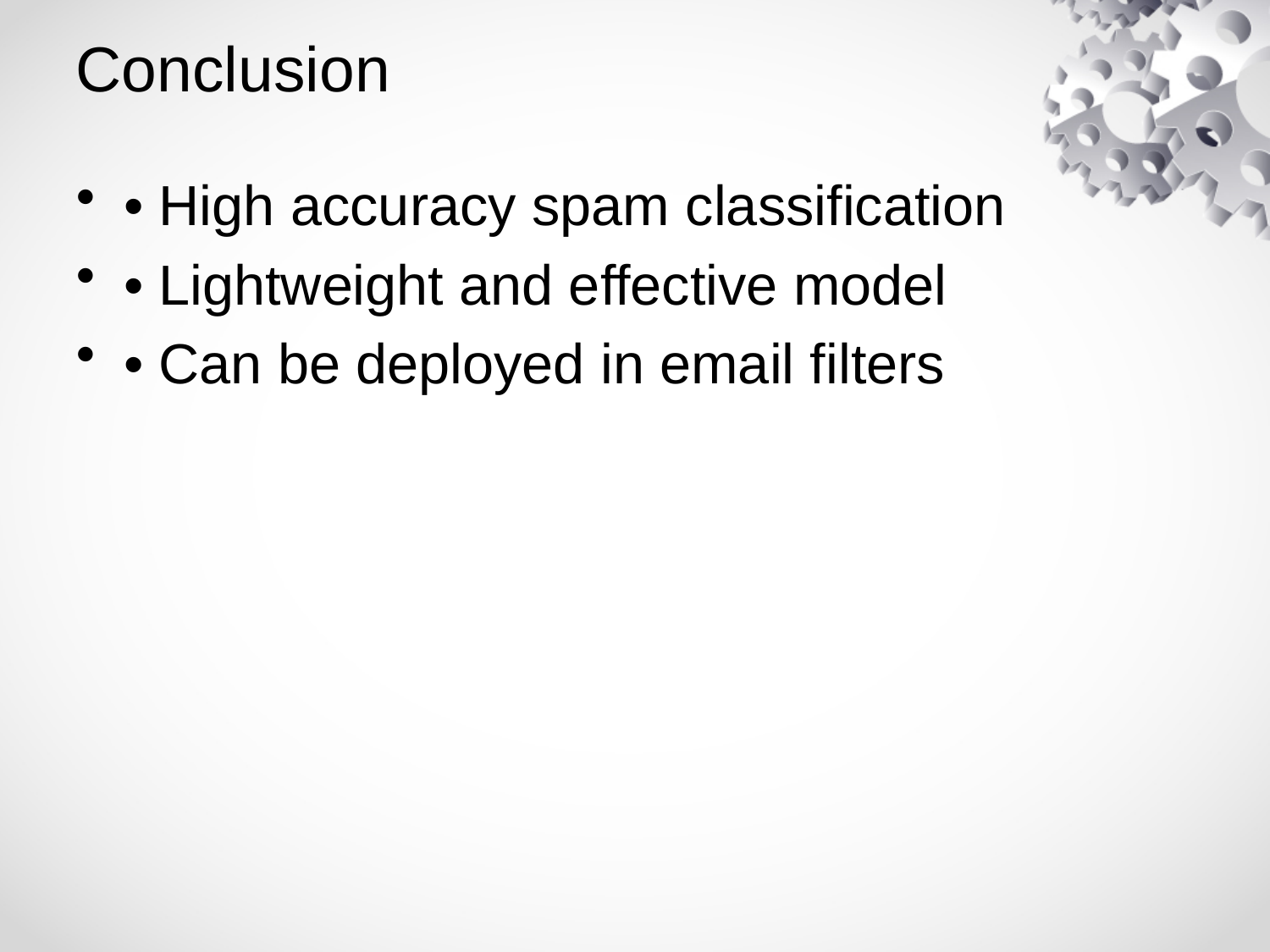

# Conclusion
• High accuracy spam classification
• Lightweight and effective model
• Can be deployed in email filters